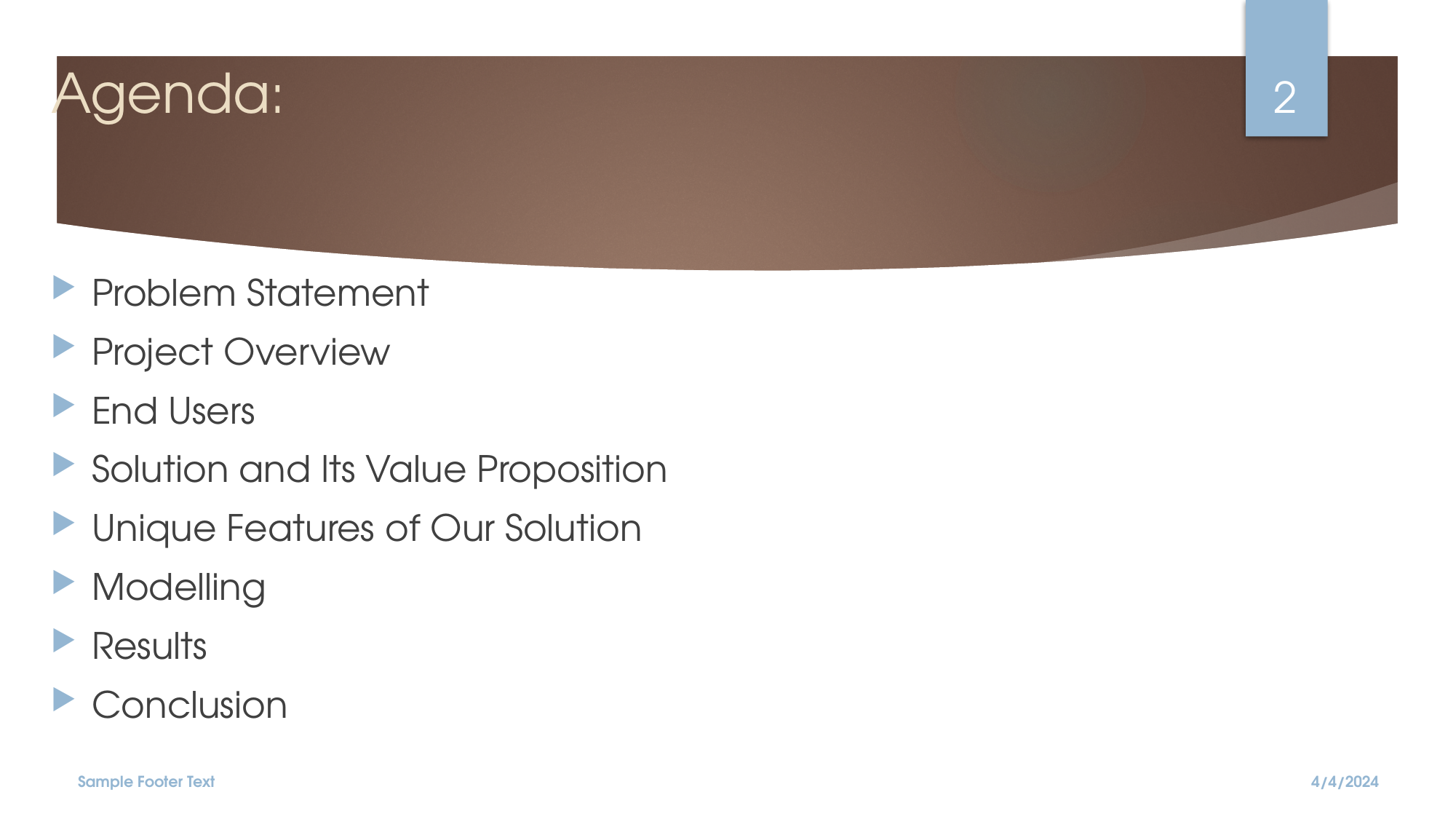

# Agenda:
2
Problem Statement
Project Overview
End Users
Solution and Its Value Proposition
Unique Features of Our Solution
Modelling
Results
Conclusion
Sample Footer Text
4/4/2024